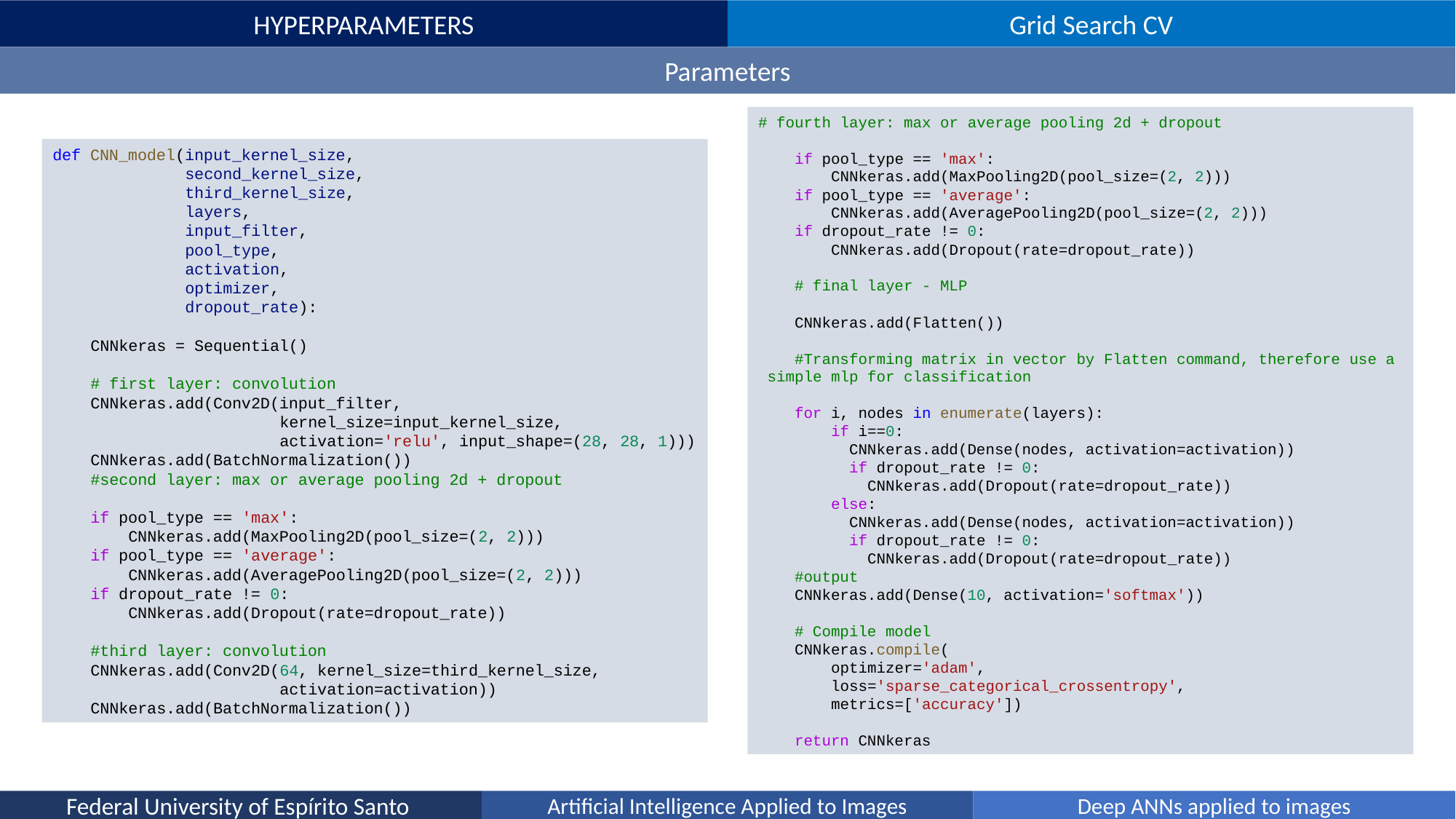

HYPERPARAMETERS
Grid Search CV
Parameters
# fourth layer: max or average pooling 2d + dropout

    if pool_type == 'max':
        CNNkeras.add(MaxPooling2D(pool_size=(2, 2)))
    if pool_type == 'average':
        CNNkeras.add(AveragePooling2D(pool_size=(2, 2)))
    if dropout_rate != 0:
        CNNkeras.add(Dropout(rate=dropout_rate))

    # final layer - MLP

    CNNkeras.add(Flatten())

    #Transforming matrix in vector by Flatten command, therefore use a simple mlp for classification
    for i, nodes in enumerate(layers):
        if i==0:
          CNNkeras.add(Dense(nodes, activation=activation))
          if dropout_rate != 0:
            CNNkeras.add(Dropout(rate=dropout_rate))
        else:
          CNNkeras.add(Dense(nodes, activation=activation))
          if dropout_rate != 0:
            CNNkeras.add(Dropout(rate=dropout_rate))
    #output
    CNNkeras.add(Dense(10, activation='softmax'))

    # Compile model
    CNNkeras.compile(
        optimizer='adam',
        loss='sparse_categorical_crossentropy',
        metrics=['accuracy'])

    return CNNkeras
def CNN_model(input_kernel_size,
              second_kernel_size,
              third_kernel_size,
              layers,
              input_filter,
              pool_type,
              activation,
              optimizer,
              dropout_rate):

    CNNkeras = Sequential()

    # first layer: convolution
    CNNkeras.add(Conv2D(input_filter,
                        kernel_size=input_kernel_size,
                        activation='relu', input_shape=(28, 28, 1)))
    CNNkeras.add(BatchNormalization())
    #second layer: max or average pooling 2d + dropout

    if pool_type == 'max':
        CNNkeras.add(MaxPooling2D(pool_size=(2, 2)))
    if pool_type == 'average':
        CNNkeras.add(AveragePooling2D(pool_size=(2, 2)))
    if dropout_rate != 0:
        CNNkeras.add(Dropout(rate=dropout_rate))
    #third layer: convolution
    CNNkeras.add(Conv2D(64, kernel_size=third_kernel_size,
                        activation=activation))
    CNNkeras.add(BatchNormalization())
Federal University of Espírito Santo
Artificial Intelligence Applied to Images
Deep ANNs applied to images